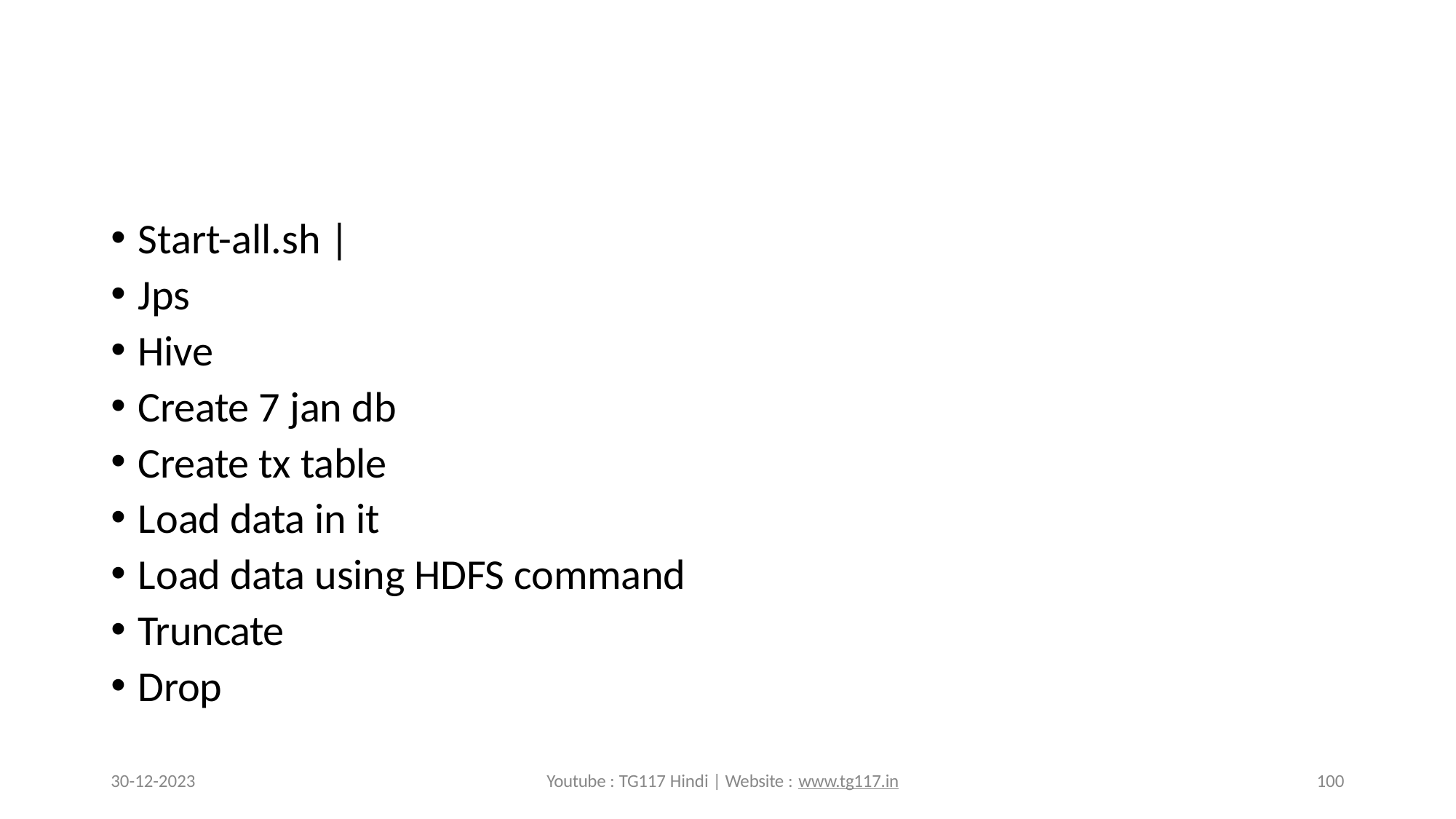

Start-all.sh |
Jps
Hive
Create 7 jan db
Create tx table
Load data in it
Load data using HDFS command
Truncate
Drop
30-12-2023
Youtube : TG117 Hindi | Website : www.tg117.in
100